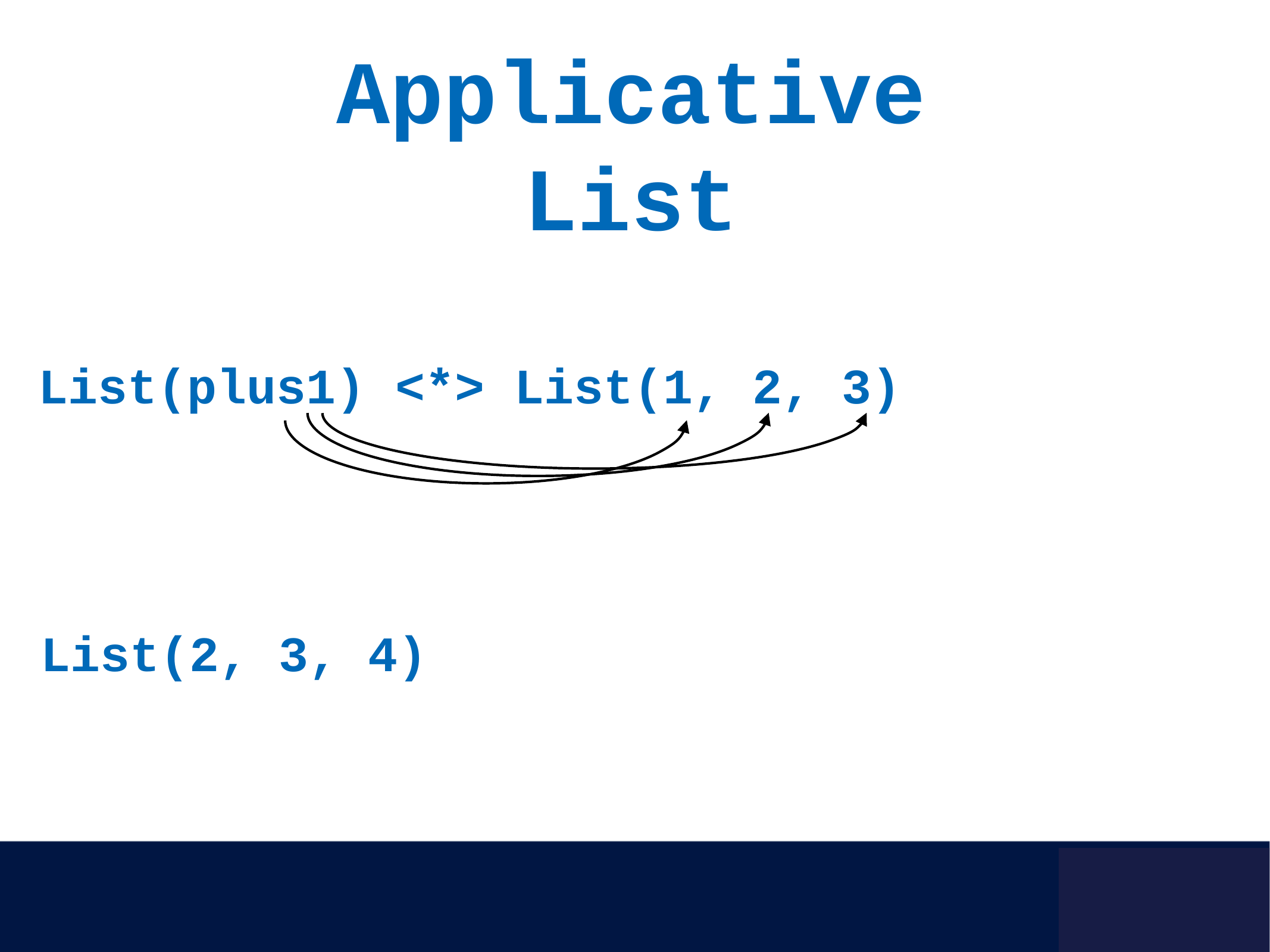

Applicative
List
List(plus1) <*> List(1, 2, 3)

List(2, 3, 4)